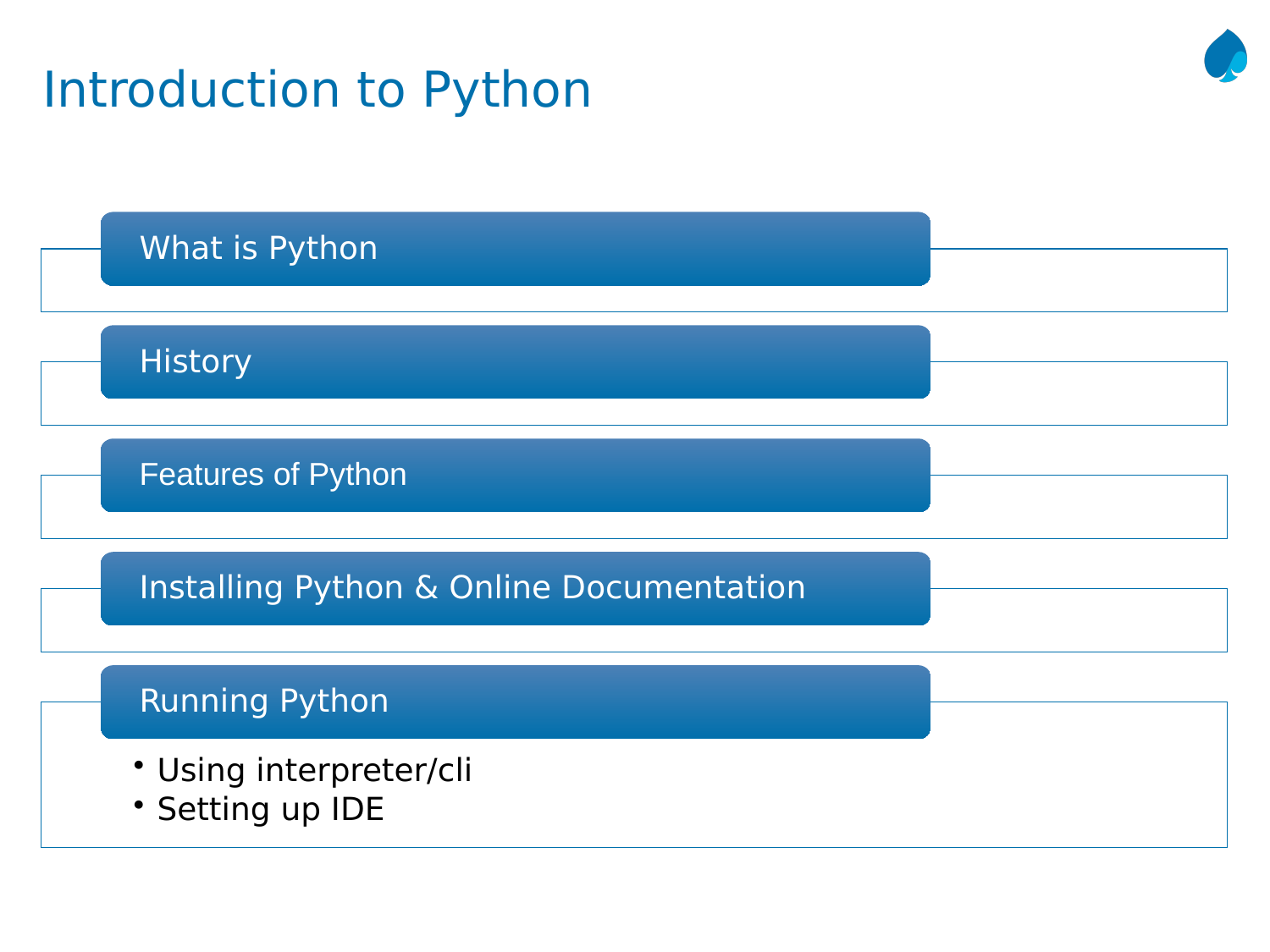

# Introduction to Python
What is Python
History
Features of Python
Installing Python & Online Documentation
Using interpreter/cli
Setting up IDE
Running Python